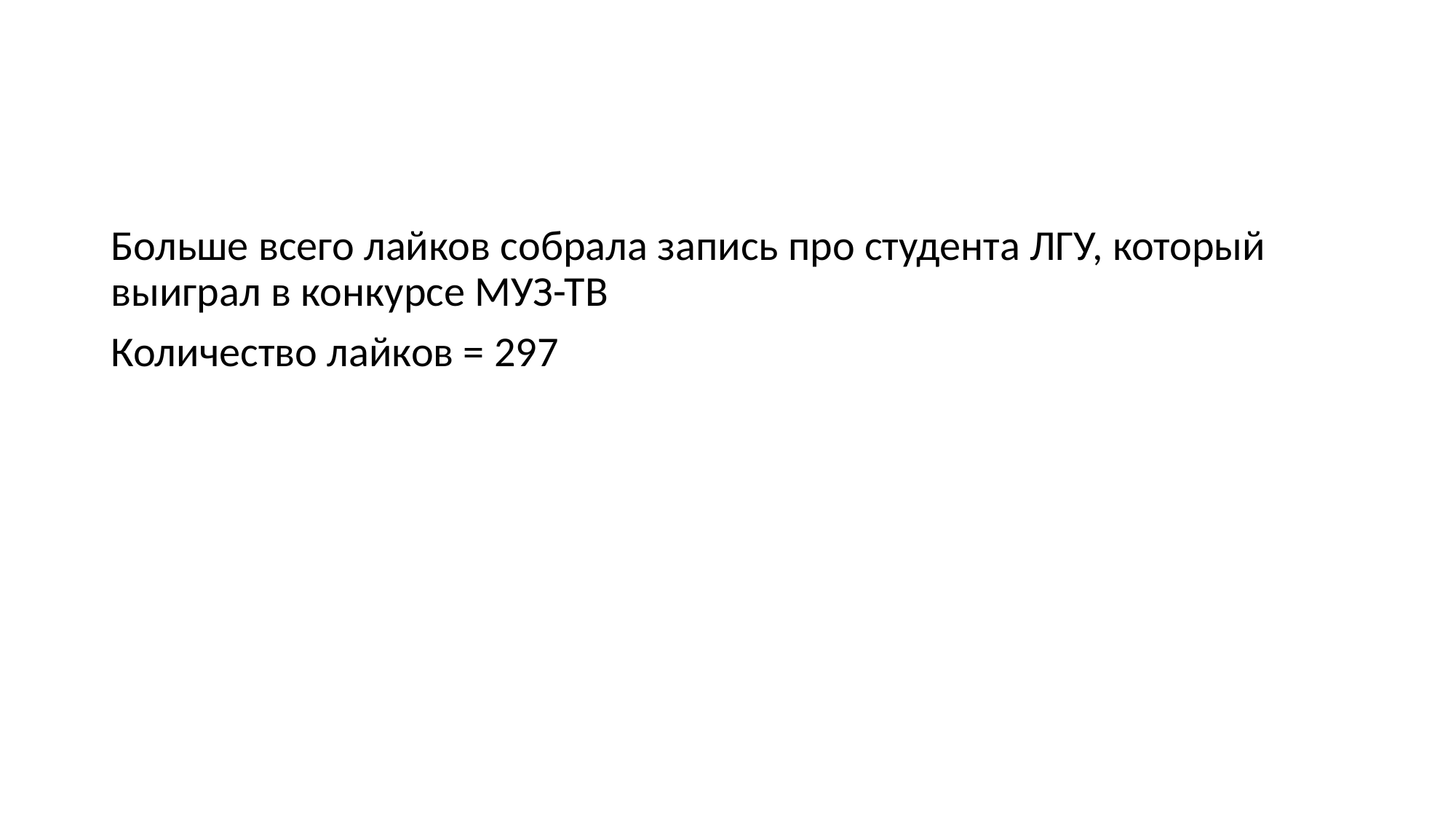

#
Больше всего лайков собрала запись про студента ЛГУ, который выиграл в конкурсе МУЗ-ТВ
Количество лайков = 297